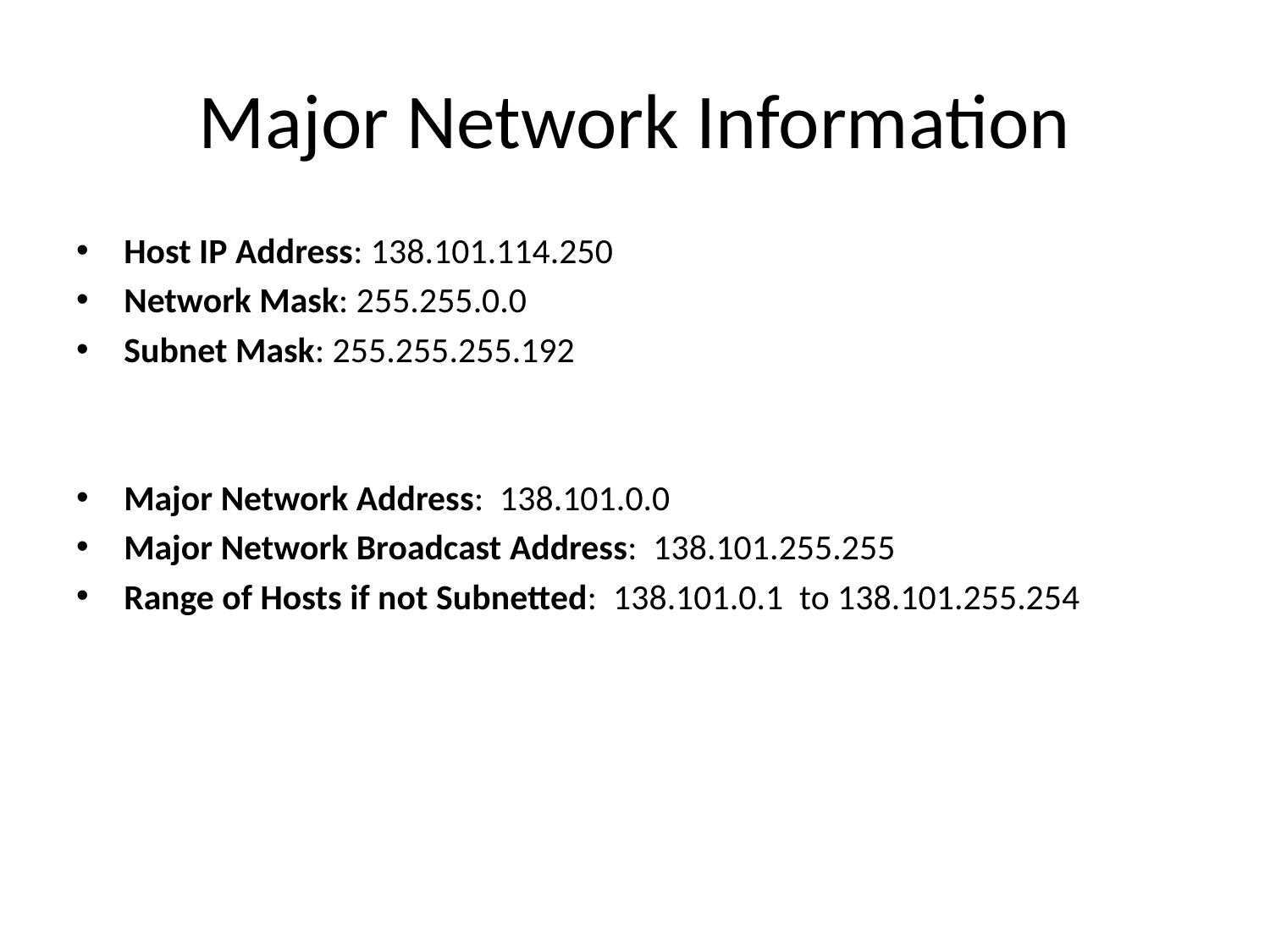

# Major Network Information
Host IP Address: 138.101.114.250
Network Mask: 255.255.0.0
Subnet Mask: 255.255.255.192

Major Network Address:  138.101.0.0
Major Network Broadcast Address:  138.101.255.255
Range of Hosts if not Subnetted:  138.101.0.1  to 138.101.255.254